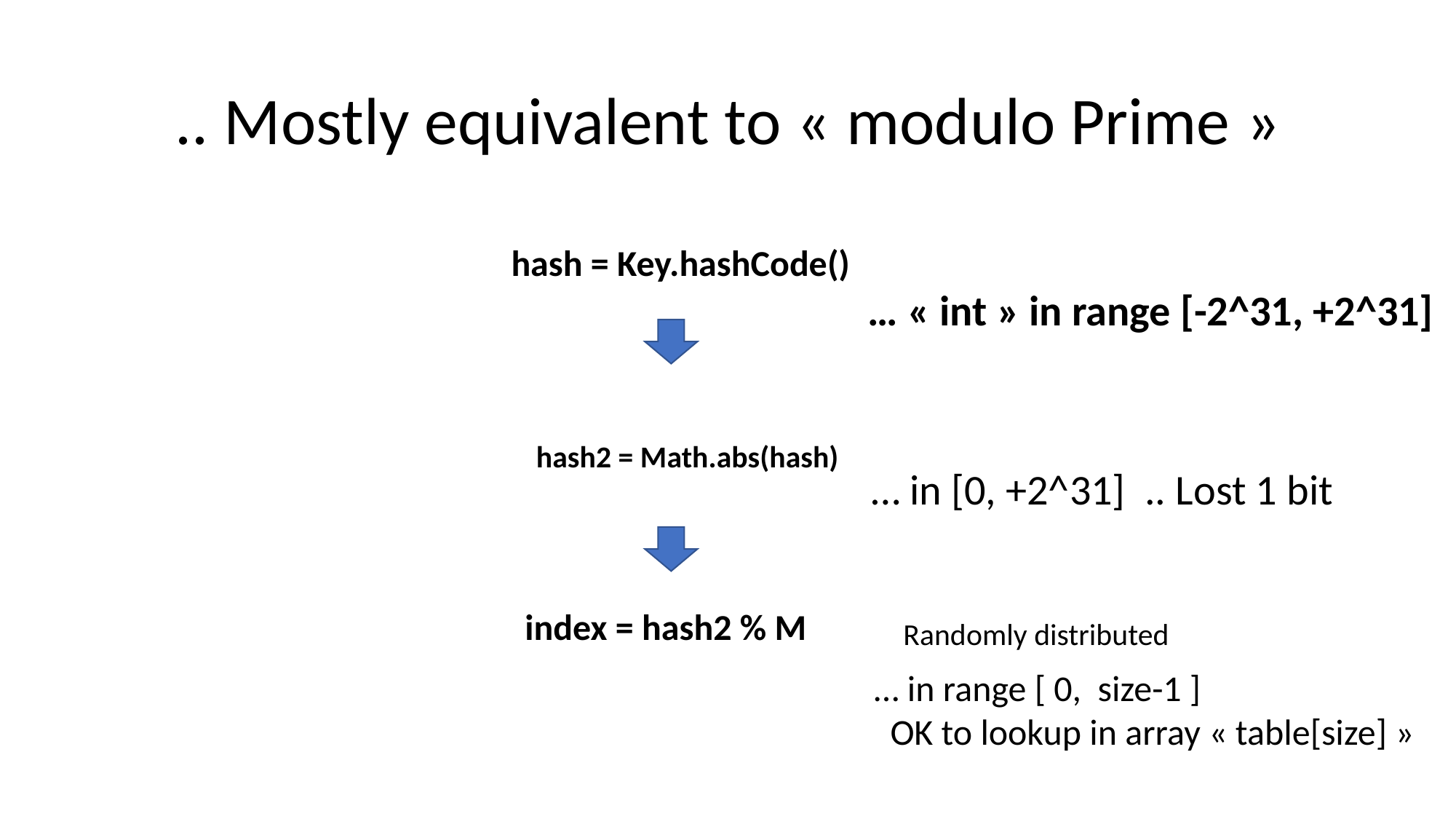

# .. Mostly equivalent to « modulo Prime »
hash = Key.hashCode()
… « int » in range [-2^31, +2^31]

hash2 = Math.abs(hash)
… in [0, +2^31]  .. Lost 1 bit

index = hash2 % M
Randomly distributed
… in range [ 0,  size-1 ]
  OK to lookup in array « table[size] »